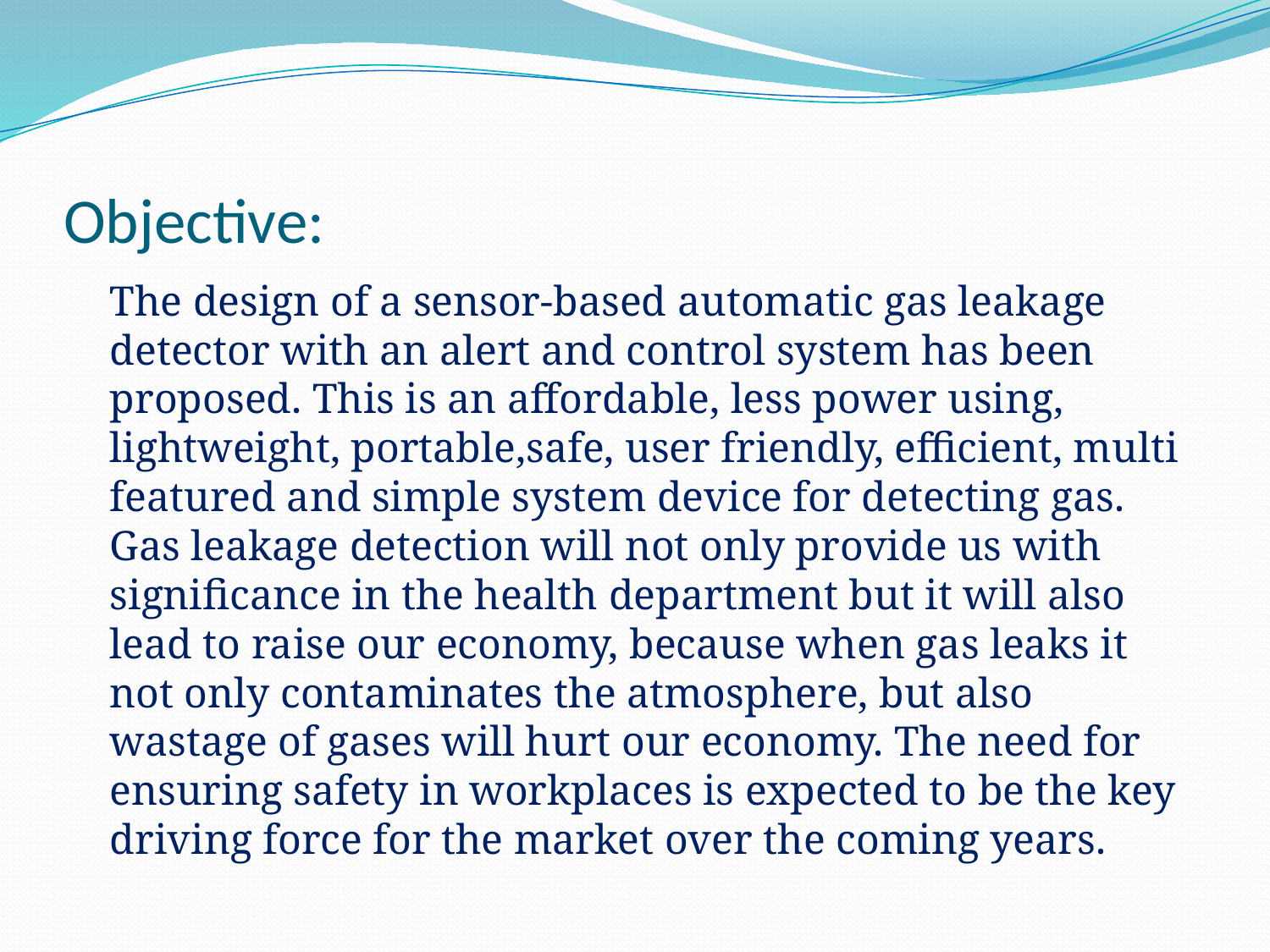

# Objective:
 		The design of a sensor-based automatic gas leakage detector with an alert and control system has been proposed. This is an affordable, less power using, lightweight, portable,safe, user friendly, efficient, multi featured and simple system device for detecting gas. Gas leakage detection will not only provide us with significance in the health department but it will also lead to raise our economy, because when gas leaks it not only contaminates the atmosphere, but also wastage of gases will hurt our economy. The need for ensuring safety in workplaces is expected to be the key driving force for the market over the coming years.